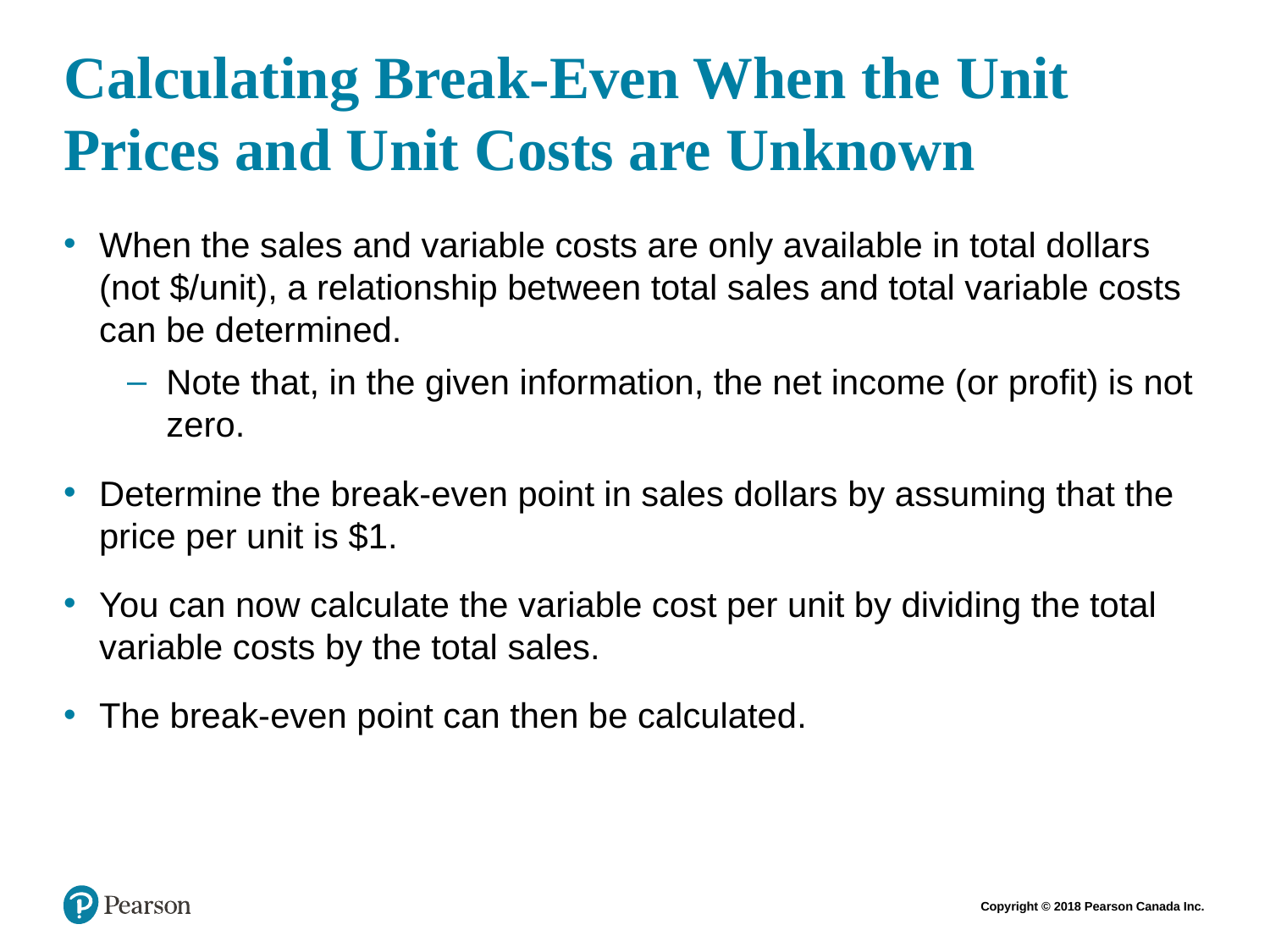

# Calculating Break-Even When the Unit Prices and Unit Costs are Unknown
When the sales and variable costs are only available in total dollars (not $/unit), a relationship between total sales and total variable costs can be determined.
Note that, in the given information, the net income (or profit) is not zero.
Determine the break-even point in sales dollars by assuming that the price per unit is $1.
You can now calculate the variable cost per unit by dividing the total variable costs by the total sales.
The break-even point can then be calculated.